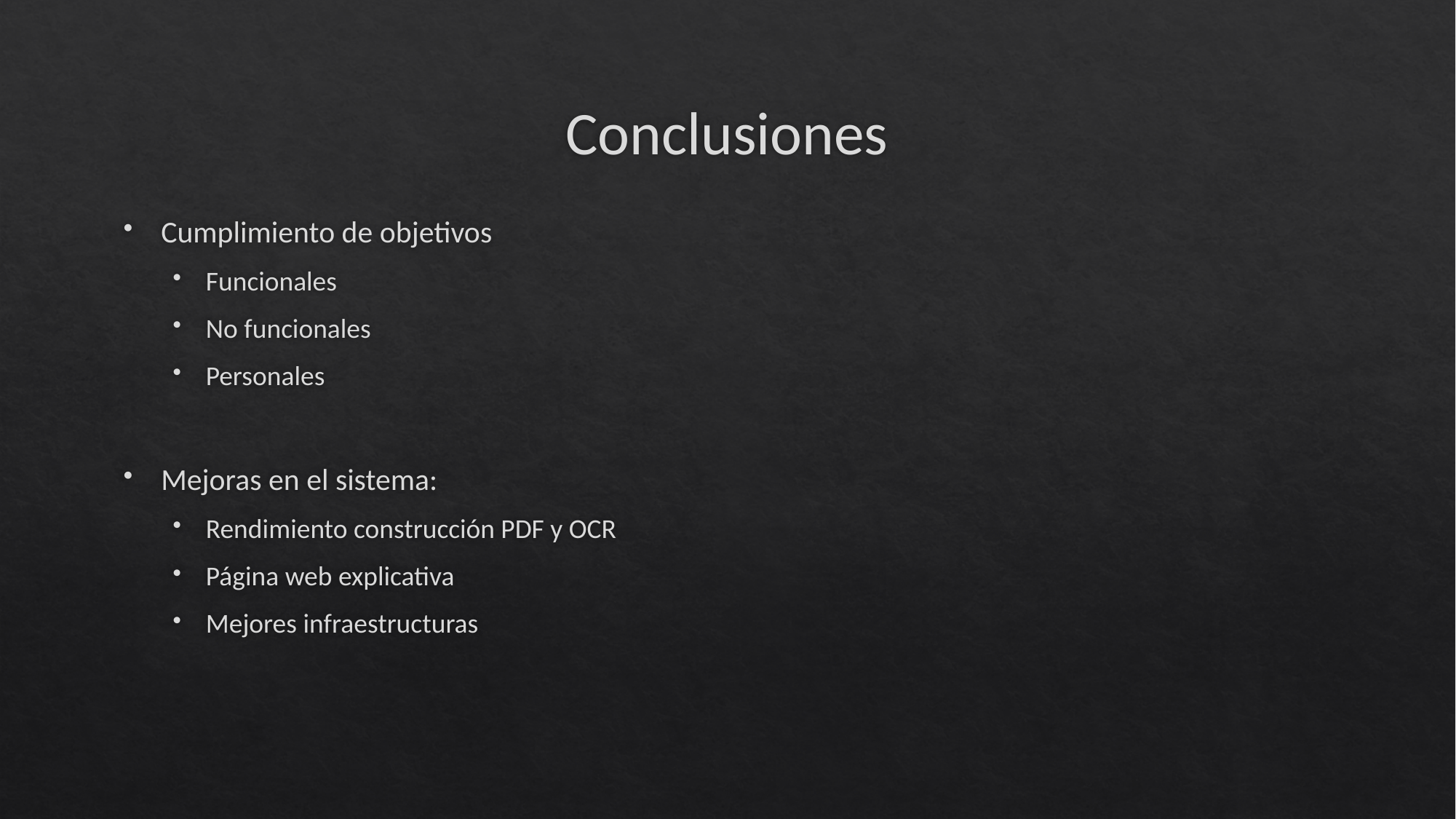

# Conclusiones
Cumplimiento de objetivos
Funcionales
No funcionales
Personales

Mejoras en el sistema:
Rendimiento construcción PDF y OCR
Página web explicativa
Mejores infraestructuras